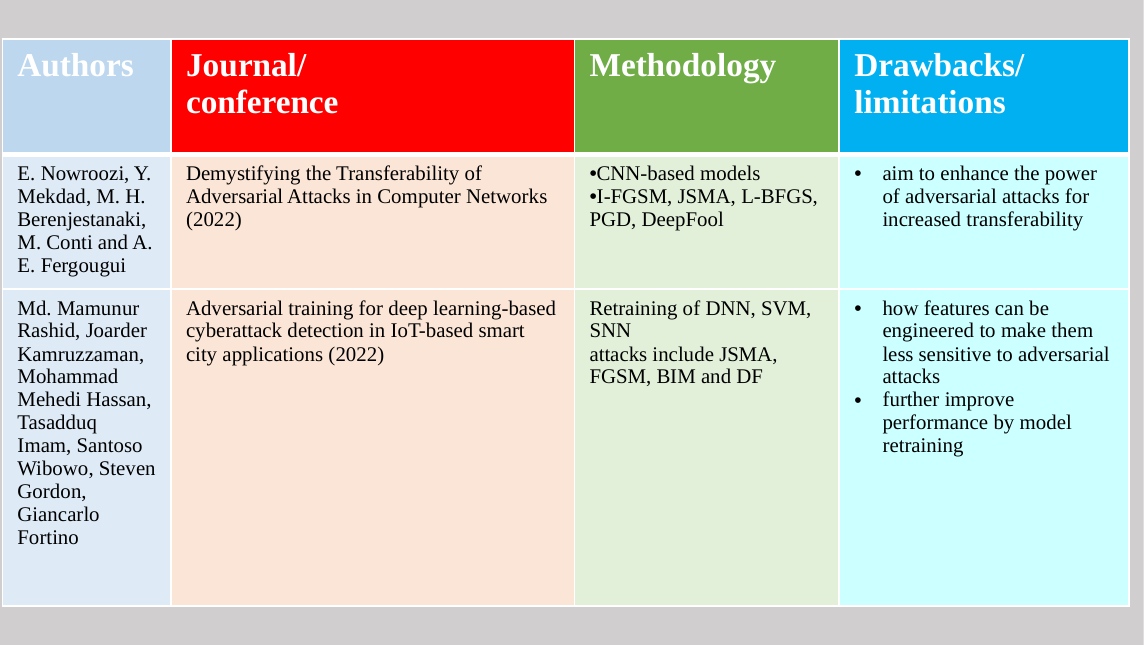

| Authors | Journal/ conference | Methodology | Drawbacks/ limitations |
| --- | --- | --- | --- |
| E. Nowroozi, Y. Mekdad, M. H. Berenjestanaki, M. Conti and A. E. Fergougui | Demystifying the Transferability of Adversarial Attacks in Computer Networks (2022) | CNN-based models I-FGSM, JSMA, L-BFGS, PGD, DeepFool | aim to enhance the power of adversarial attacks for increased transferability |
| Md. Mamunur Rashid, Joarder Kamruzzaman, Mohammad Mehedi Hassan, Tasadduq Imam, Santoso Wibowo, Steven Gordon, Giancarlo Fortino | Adversarial training for deep learning-based cyberattack detection in IoT-based smart city applications (2022) | Retraining of DNN, SVM, SNN attacks include JSMA, FGSM, BIM and DF | how features can be engineered to make them less sensitive to adversarial attacks further improve performance by model retraining |